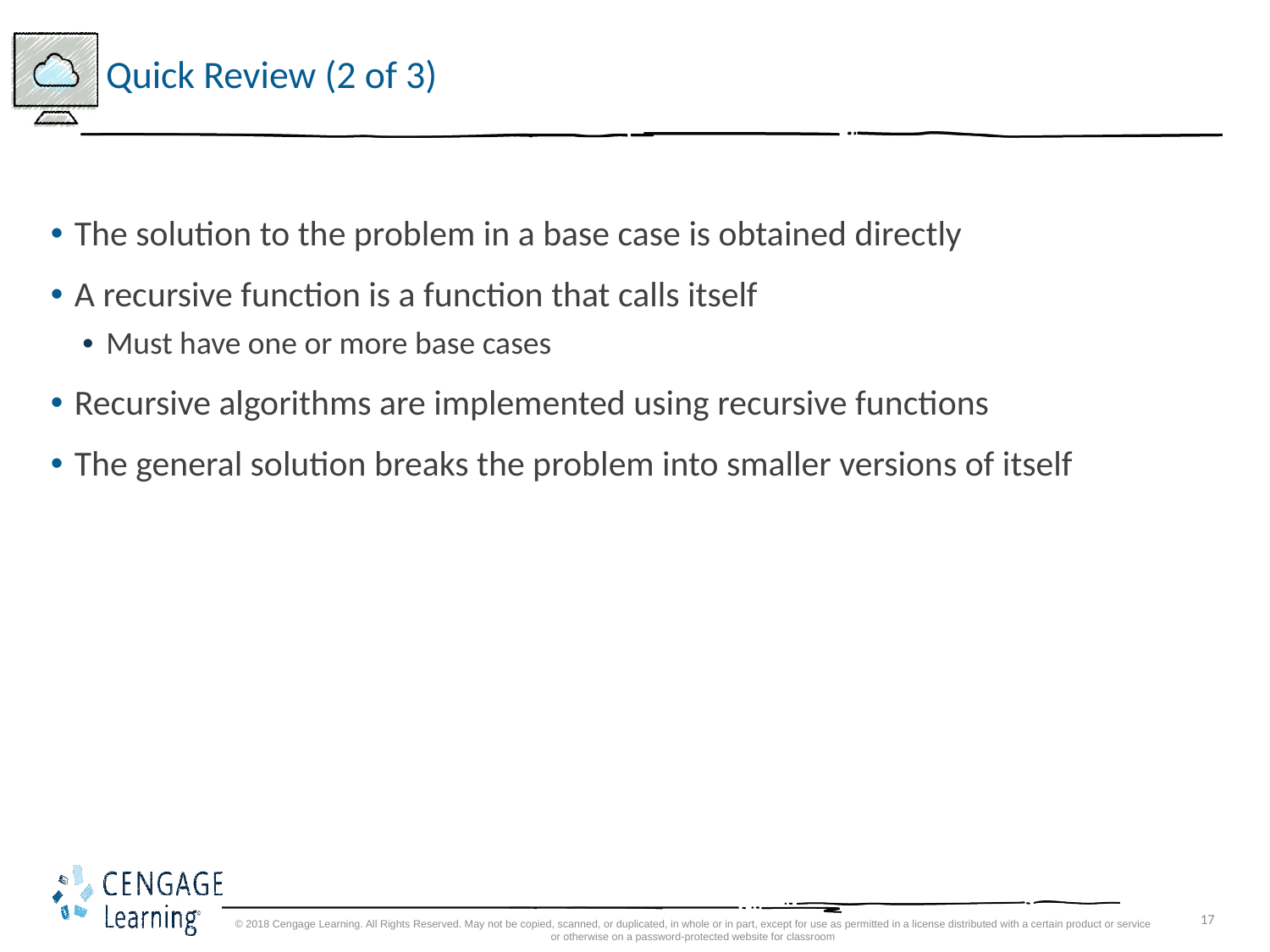

# Quick Review (2 of 3)
The solution to the problem in a base case is obtained directly
A recursive function is a function that calls itself
Must have one or more base cases
Recursive algorithms are implemented using recursive functions
The general solution breaks the problem into smaller versions of itself
© 2018 Cengage Learning. All Rights Reserved. May not be copied, scanned, or duplicated, in whole or in part, except for use as permitted in a license distributed with a certain product or service or otherwise on a password-protected website for classroom